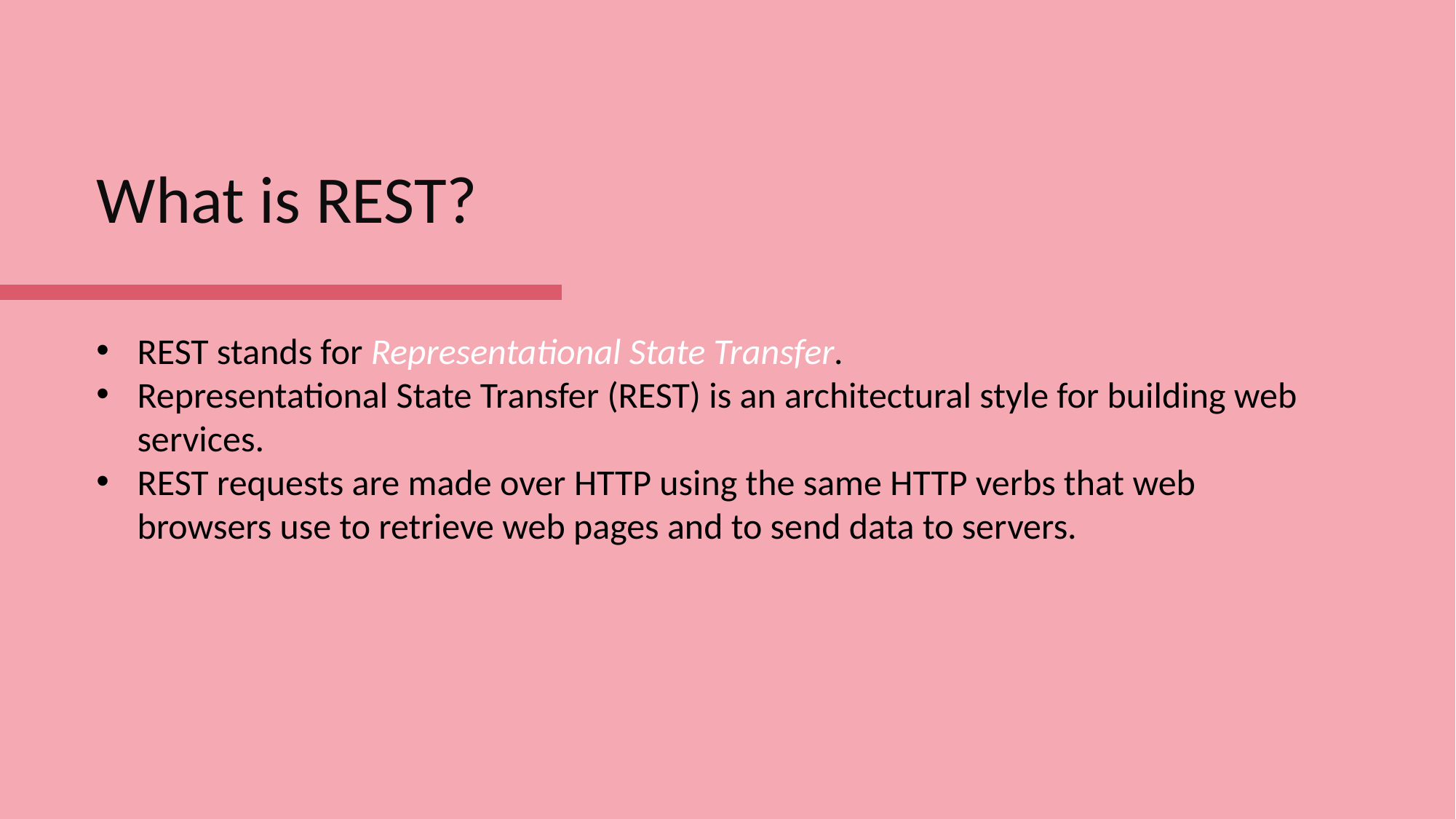

# What is REST?
REST stands for Representational State Transfer.
Representational State Transfer (REST) is an architectural style for building web services.
REST requests are made over HTTP using the same HTTP verbs that web browsers use to retrieve web pages and to send data to servers.